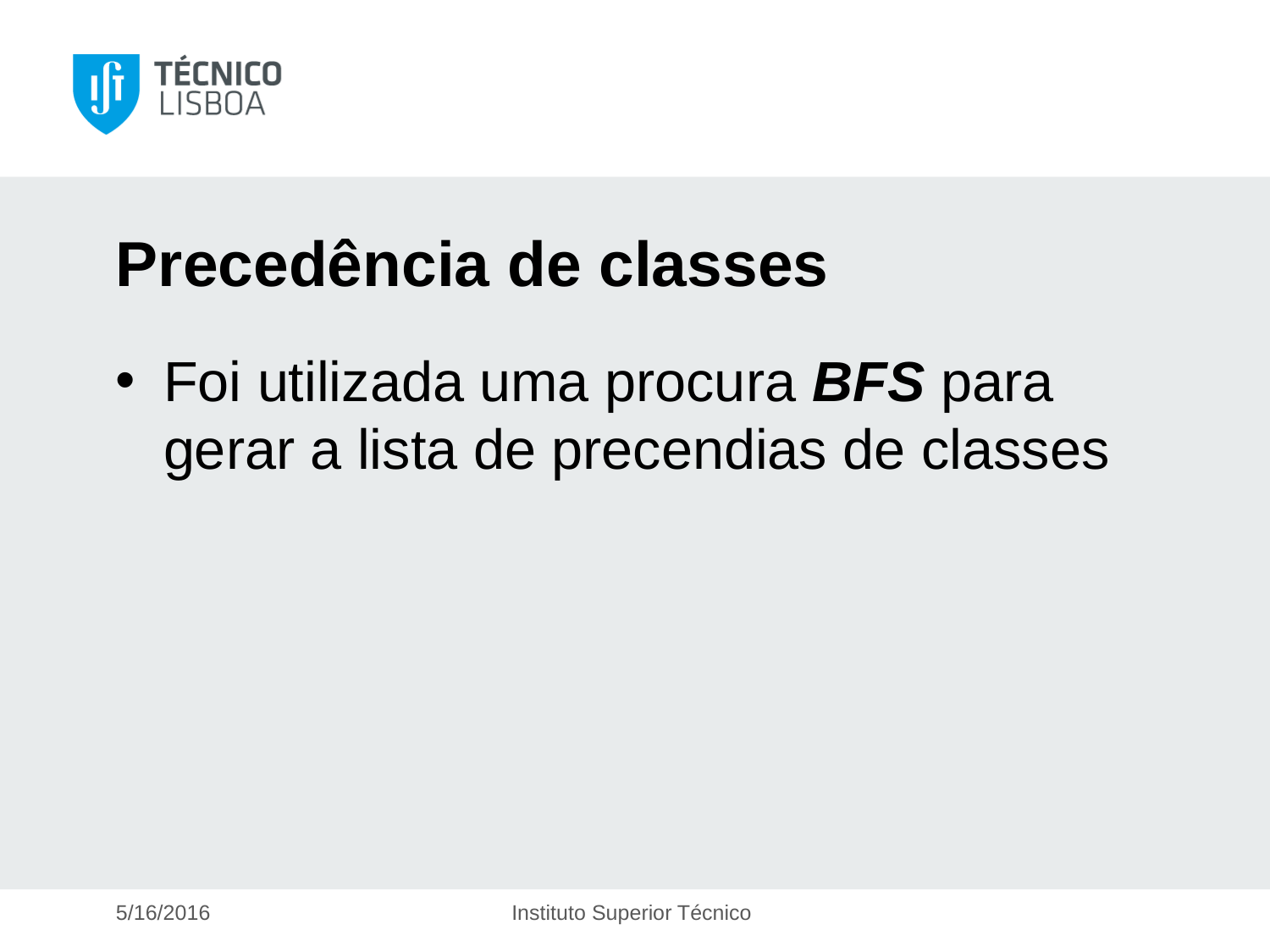

# Precedência de classes
Foi utilizada uma procura BFS para gerar a lista de precendias de classes
5/16/2016
Instituto Superior Técnico